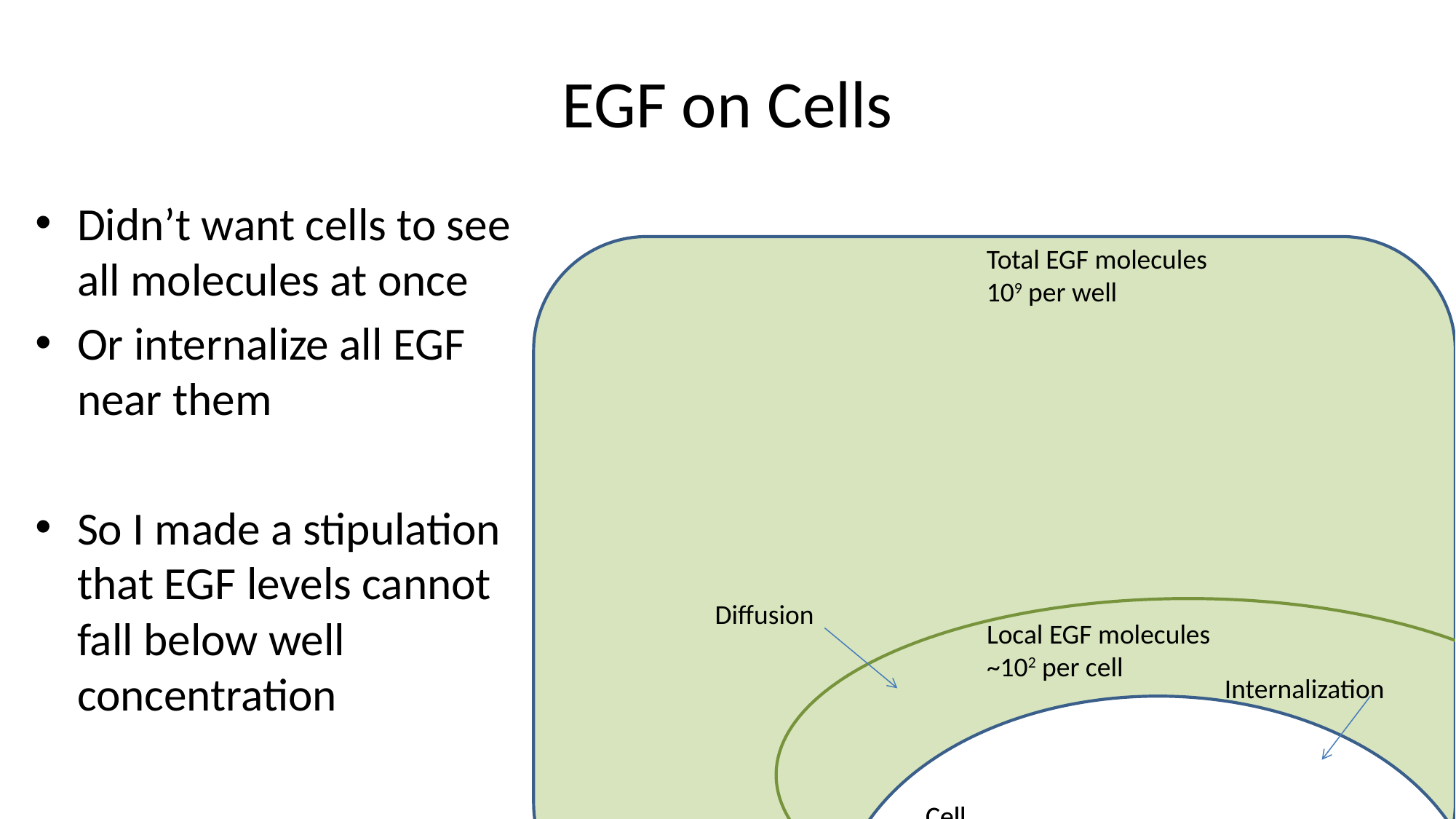

# EGF on Cells
Didn’t want cells to see all molecules at once
Or internalize all EGF near them

So I made a stipulation that EGF levels cannot fall below well concentration

Total EGF molecules
109 per well
Diffusion

Local EGF molecules
~102 per cell
Internalization

Cell
Cell
Cell